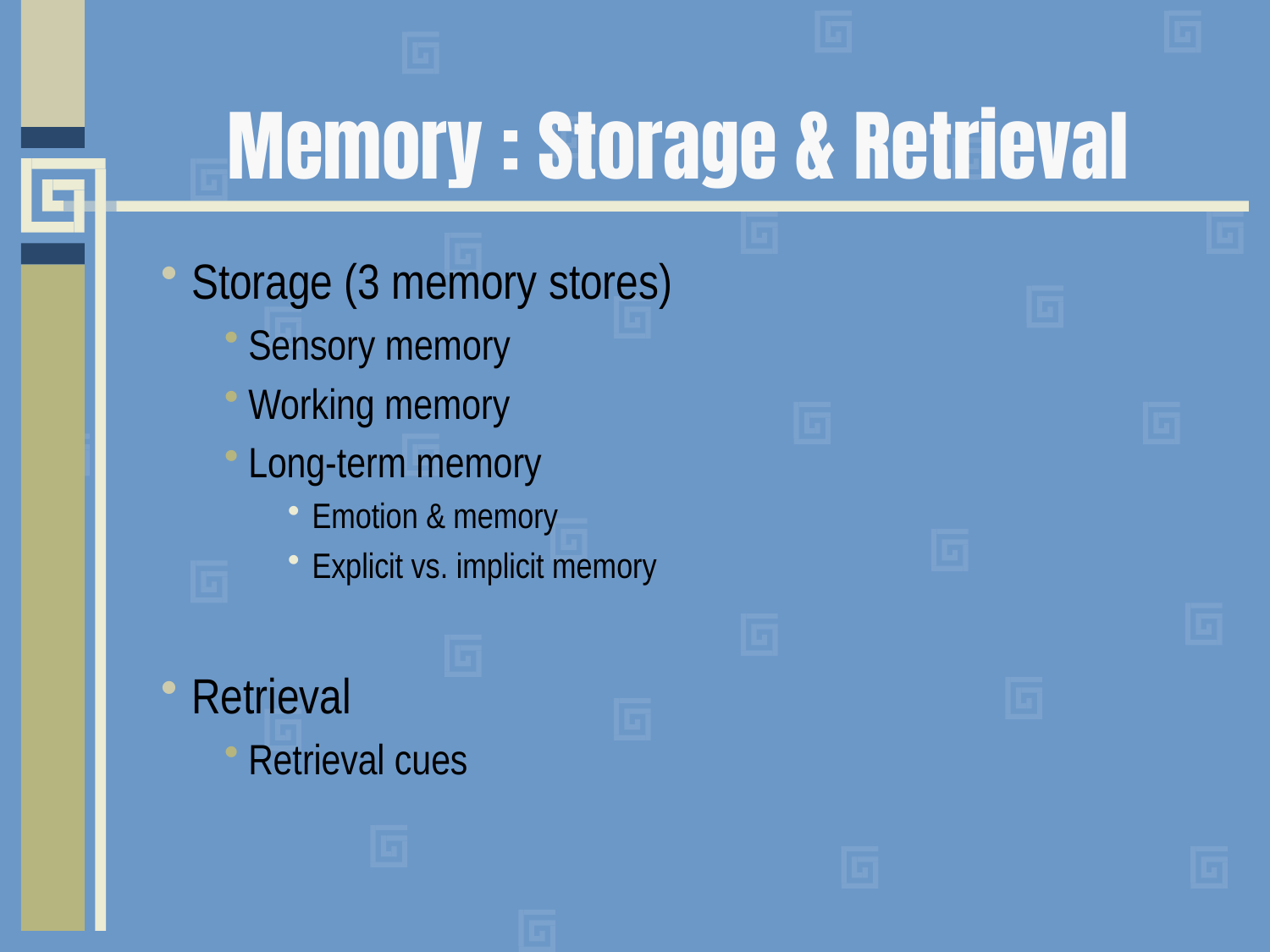

# Memory : Storage & Retrieval
Storage (3 memory stores)
Sensory memory
Working memory
Long-term memory
Emotion & memory
Explicit vs. implicit memory

Retrieval
Retrieval cues